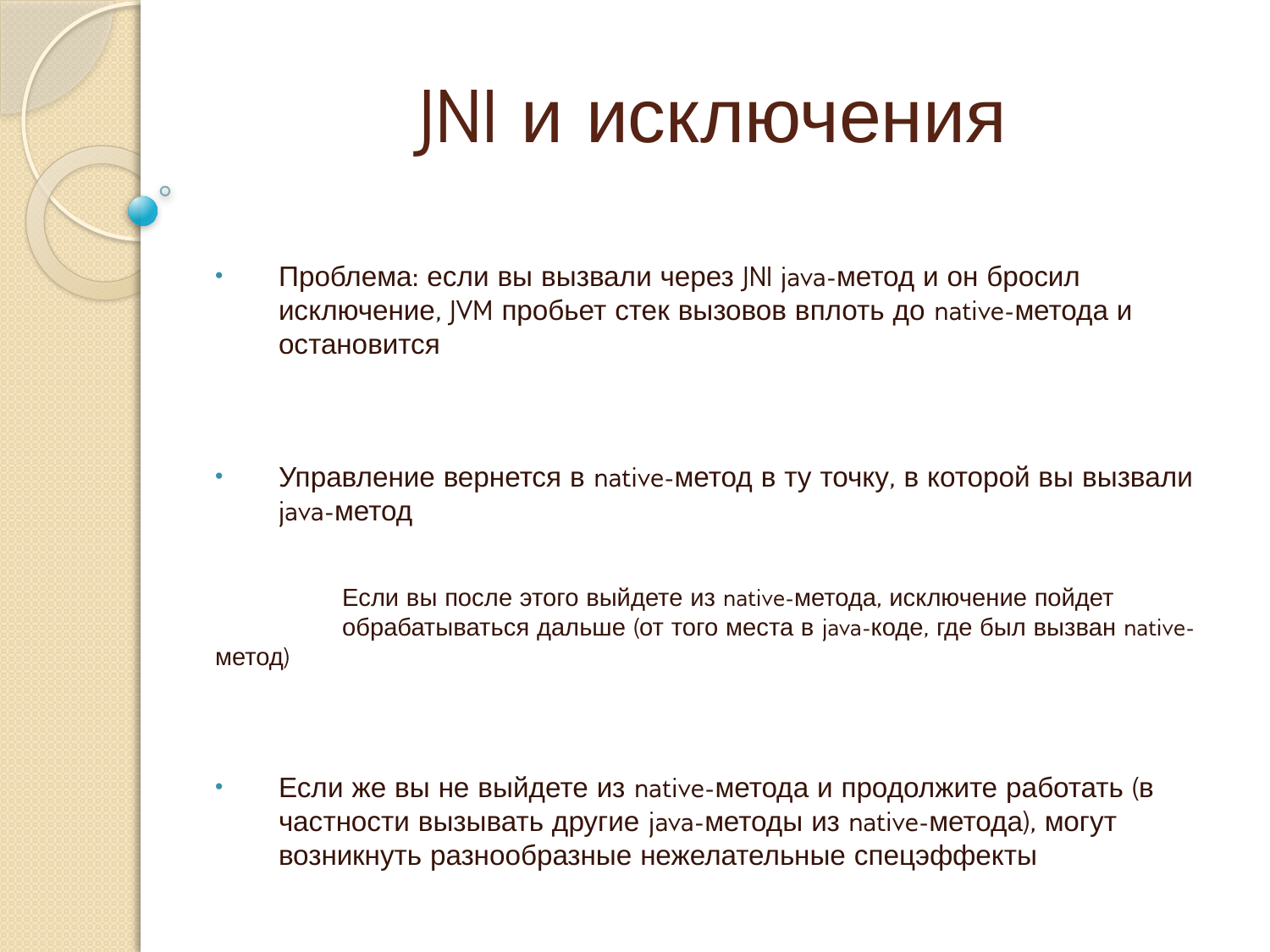

# JNI и исключения
Проблема: если вы вызвали через JNI java-метод и он бросил исключение, JVM пробьет стек вызовов вплоть до native-метода и остановится

Управление вернется в native-метод в ту точку, в которой вы вызвали java-метод

	Если вы после этого выйдете из native-метода, исключение пойдет 	обрабатываться дальше (от того места в java-коде, где был вызван native-метод)

Если же вы не выйдете из native-метода и продолжите работать (в частности вызывать другие java-методы из native-метода), могут возникнуть разнообразные нежелательные спецэффекты